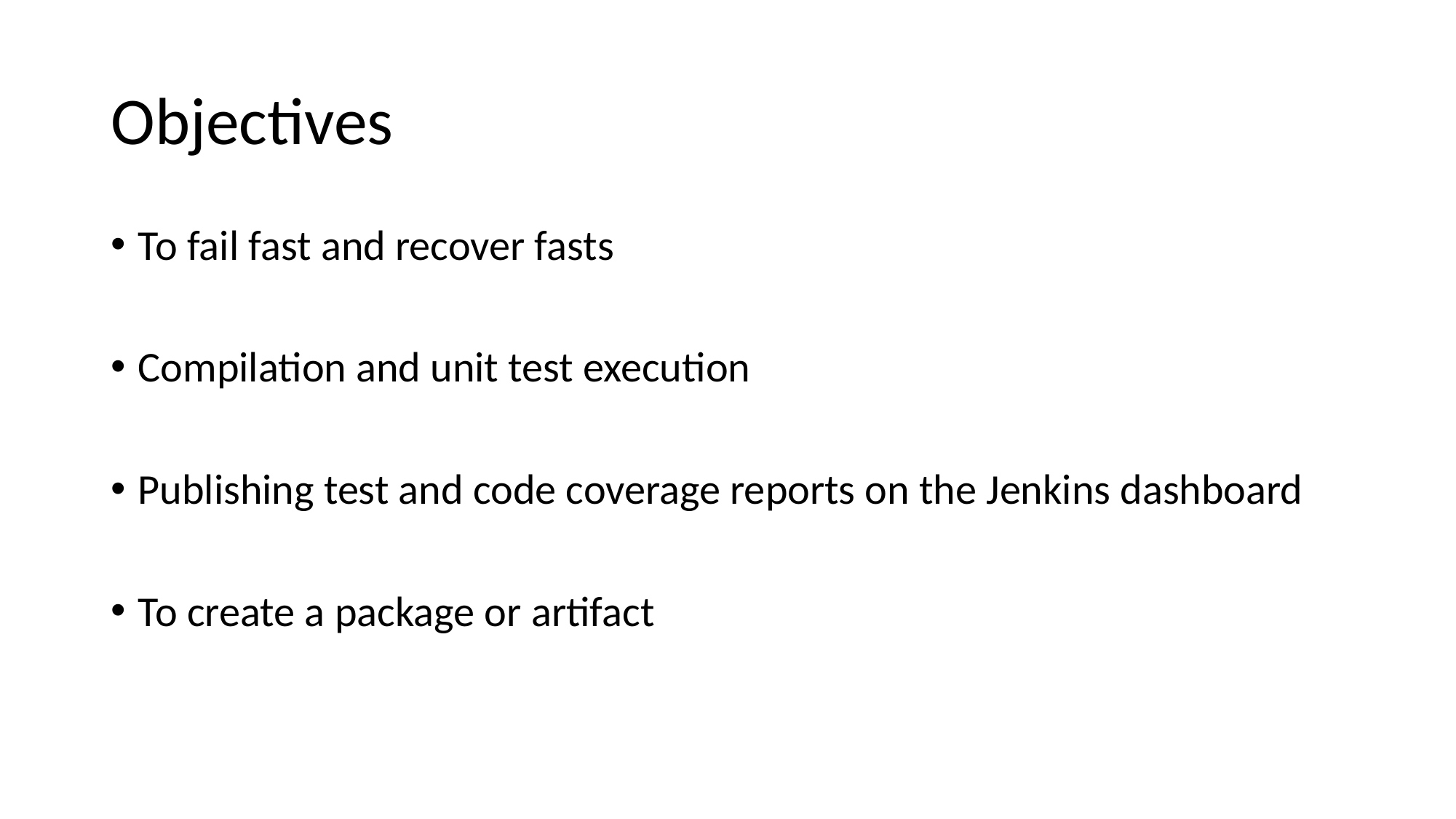

# Objectives
To fail fast and recover fasts

Compilation and unit test execution

Publishing test and code coverage reports on the Jenkins dashboard

To create a package or artifact